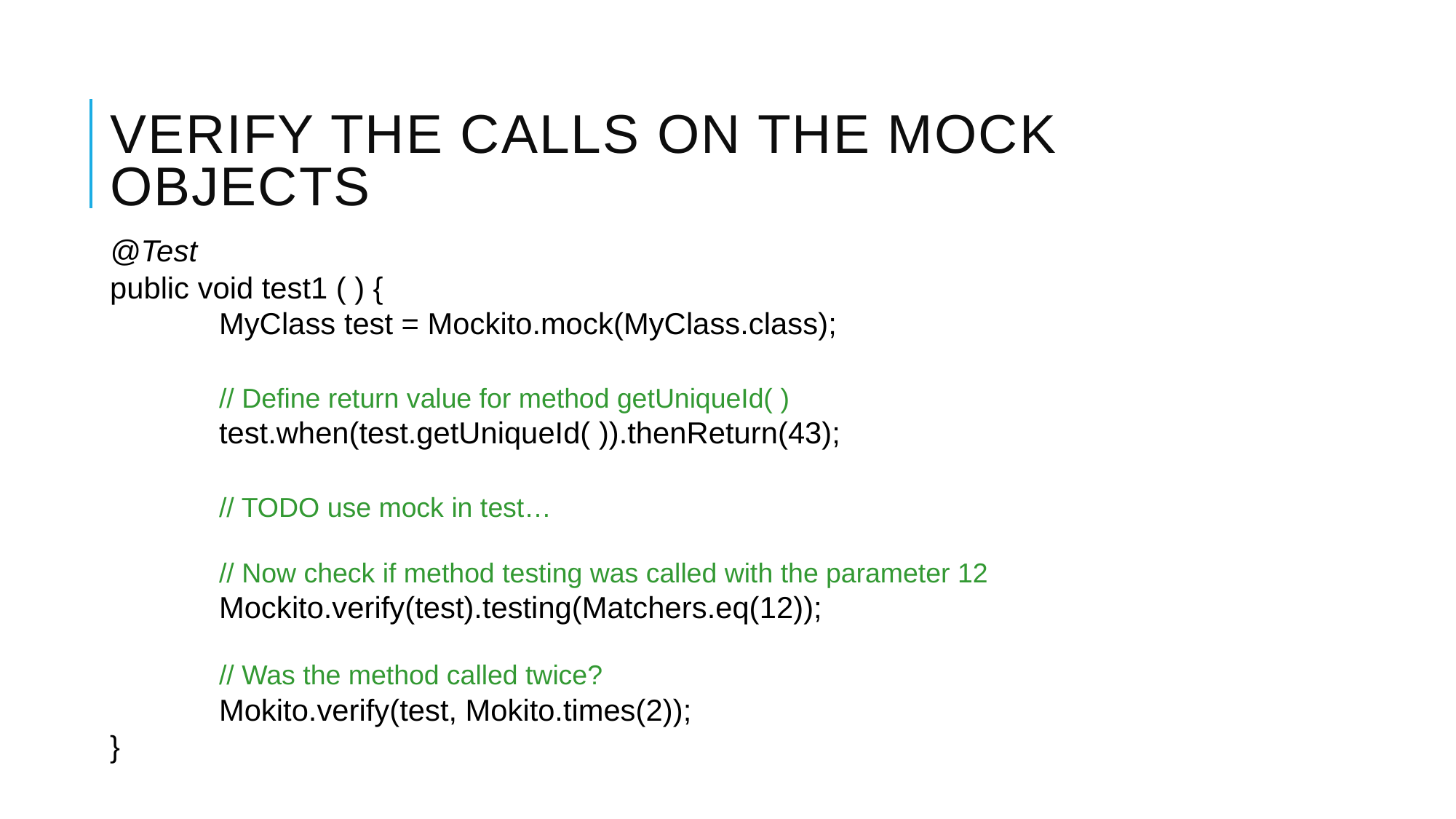

# Verify the calls on the mock objects
@Test
public void test1 ( ) {
	MyClass test = Mockito.mock(MyClass.class);

	// Define return value for method getUniqueId( )
	test.when(test.getUniqueId( )).thenReturn(43);

	// TODO use mock in test…

	// Now check if method testing was called with the parameter 12
	Mockito.verify(test).testing(Matchers.eq(12));

	// Was the method called twice?
	Mokito.verify(test, Mokito.times(2));
}